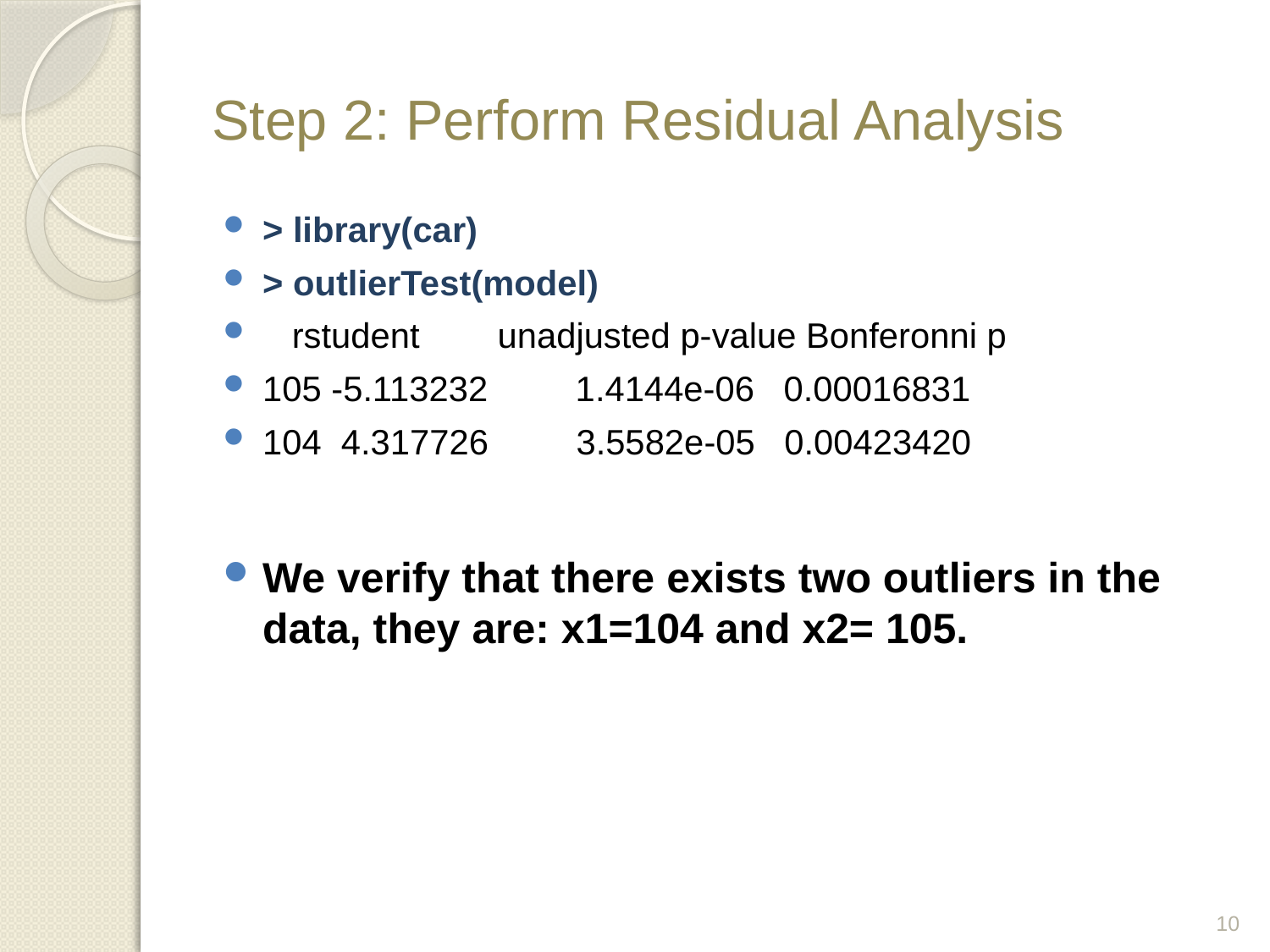

# Step 2: Perform Residual Analysis
> library(car)
> outlierTest(model)
   rstudent        unadjusted p-value Bonferonni p
105 -5.113232         1.4144e-06   0.00016831
104  4.317726         3.5582e-05   0.00423420

We verify that there exists two outliers in the data, they are: x1=104 and x2= 105.
10